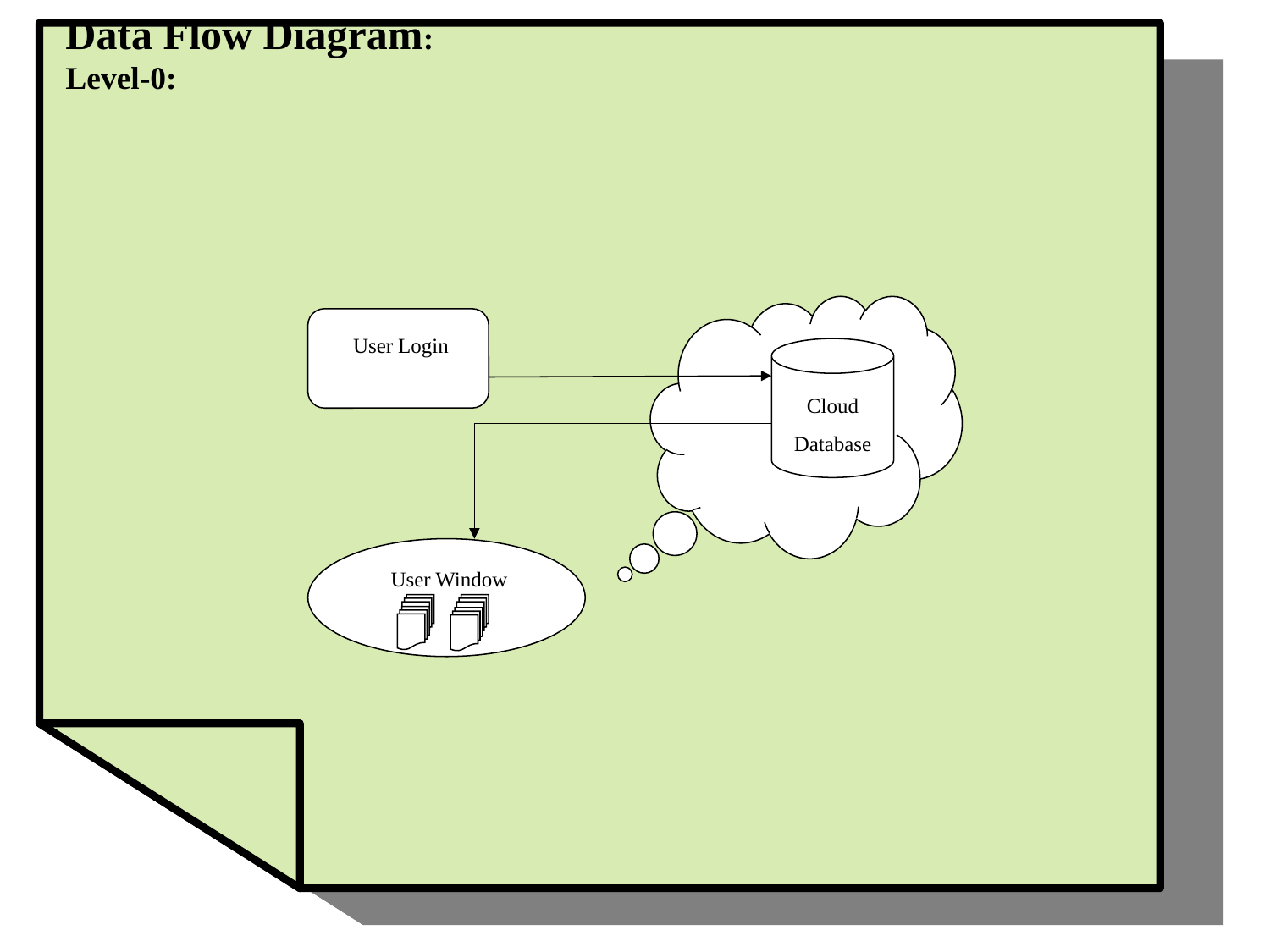

Data Flow Diagram:
Level-0:

 User Login
Cloud Database
 User Window